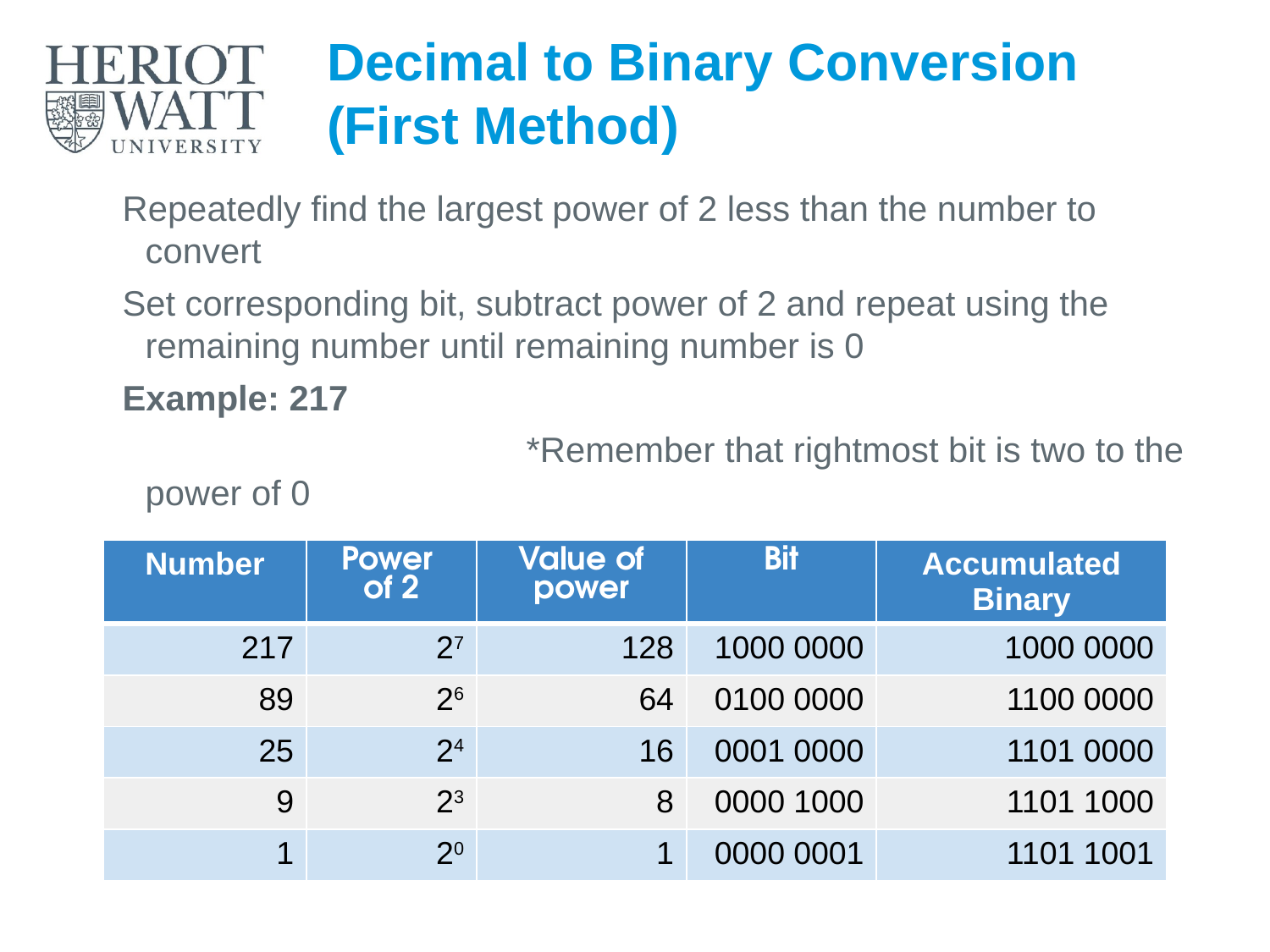

# Decimal to Binary Conversion (First Method)
Repeatedly find the largest power of 2 less than the number to convert
Set corresponding bit, subtract power of 2 and repeat using the remaining number until remaining number is 0
Example: 217
				*Remember that rightmost bit is two to the power of 0
| Number | Power of 2 | Value of power | Bit | Accumulated Binary |
| --- | --- | --- | --- | --- |
| 217 | 27 | 128 | 1000 0000 | 1000 0000 |
| 89 | 26 | 64 | 0100 0000 | 1100 0000 |
| 25 | 24 | 16 | 0001 0000 | 1101 0000 |
| 9 | 23 | 8 | 0000 1000 | 1101 1000 |
| 1 | 20 | 1 | 0000 0001 | 1101 1001 |